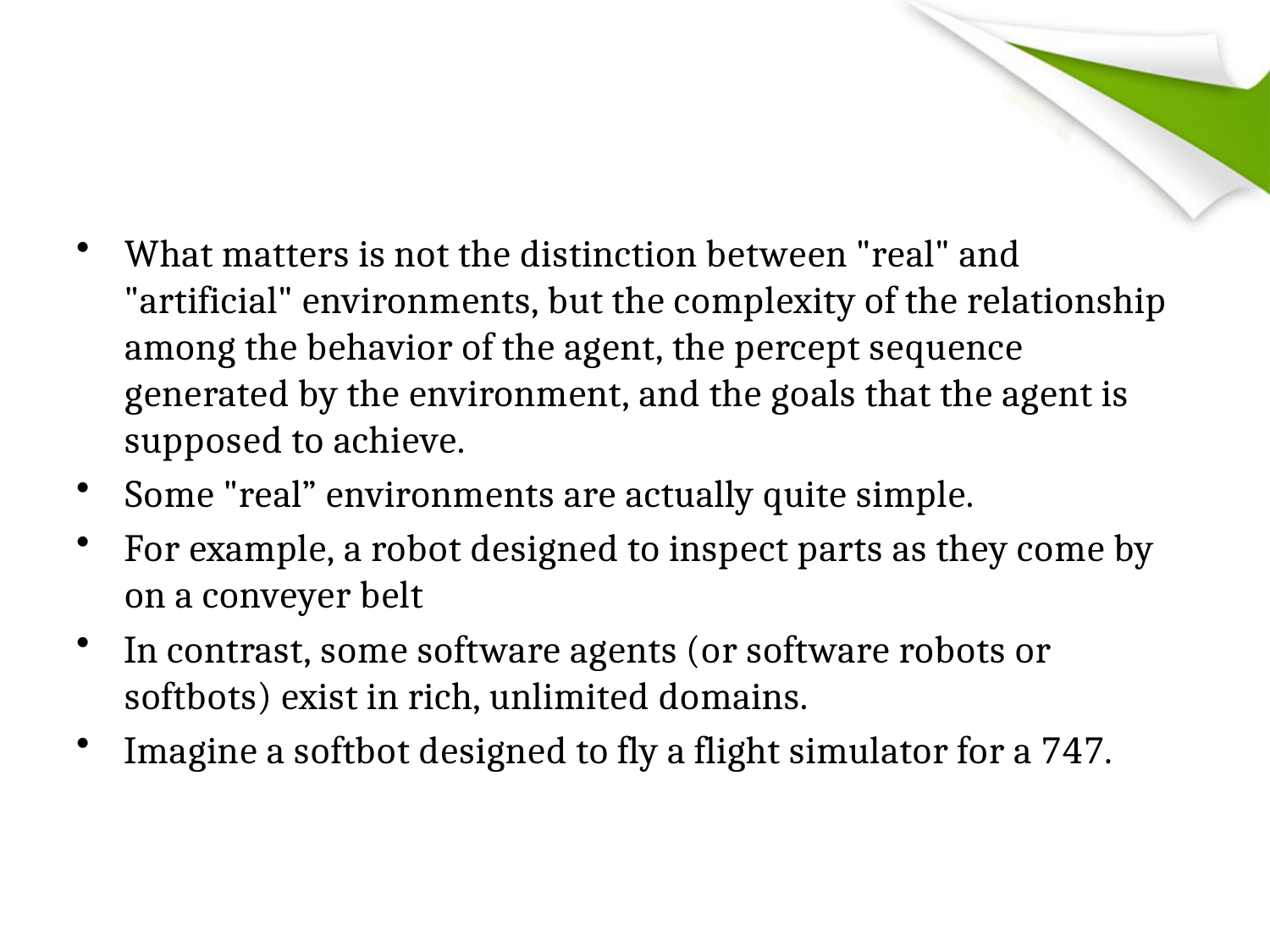

#
What matters is not the distinction between "real" and "artificial" environments, but the complexity of the relationship among the behavior of the agent, the percept sequence generated by the environment, and the goals that the agent is supposed to achieve.
Some "real” environments are actually quite simple.
For example, a robot designed to inspect parts as they come by on a conveyer belt
In contrast, some software agents (or software robots or softbots) exist in rich, unlimited domains.
Imagine a softbot designed to fly a flight simulator for a 747.